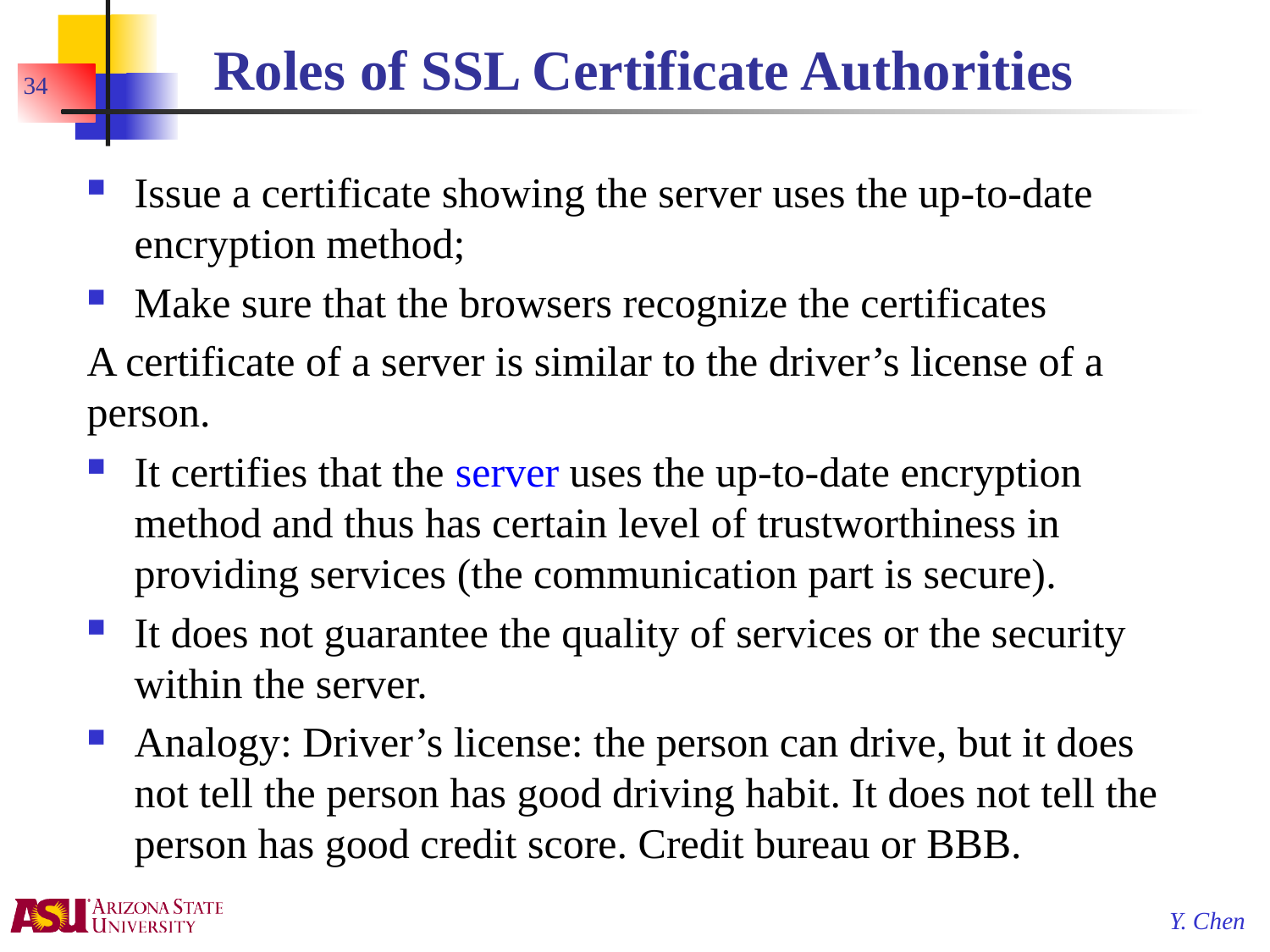

# Roles of SSL Certificate Authorities
34
Issue a certificate showing the server uses the up-to-date encryption method;
Make sure that the browsers recognize the certificates
A certificate of a server is similar to the driver’s license of a person.
It certifies that the server uses the up-to-date encryption method and thus has certain level of trustworthiness in providing services (the communication part is secure).
It does not guarantee the quality of services or the security within the server.
Analogy: Driver’s license: the person can drive, but it does not tell the person has good driving habit. It does not tell the person has good credit score. Credit bureau or BBB.